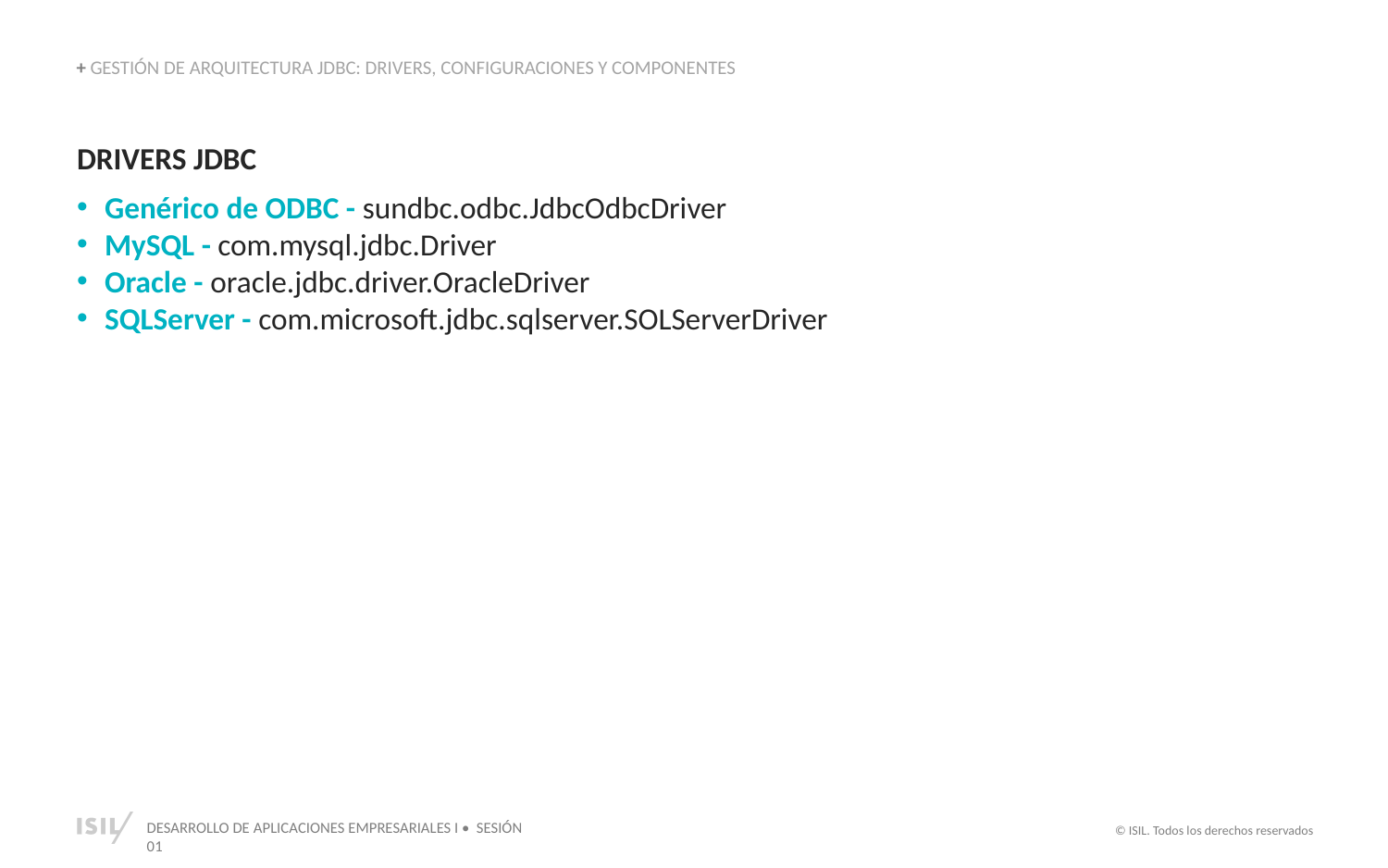

+ GESTIÓN DE ARQUITECTURA JDBC: DRIVERS, CONFIGURACIONES Y COMPONENTES
DRIVERS JDBC
Genérico de ODBC - sundbc.odbc.JdbcOdbcDriver
MySQL - com.mysql.jdbc.Driver
Oracle - oracle.jdbc.driver.OracleDriver
SQLServer - com.microsoft.jdbc.sqlserver.SOLServerDriver